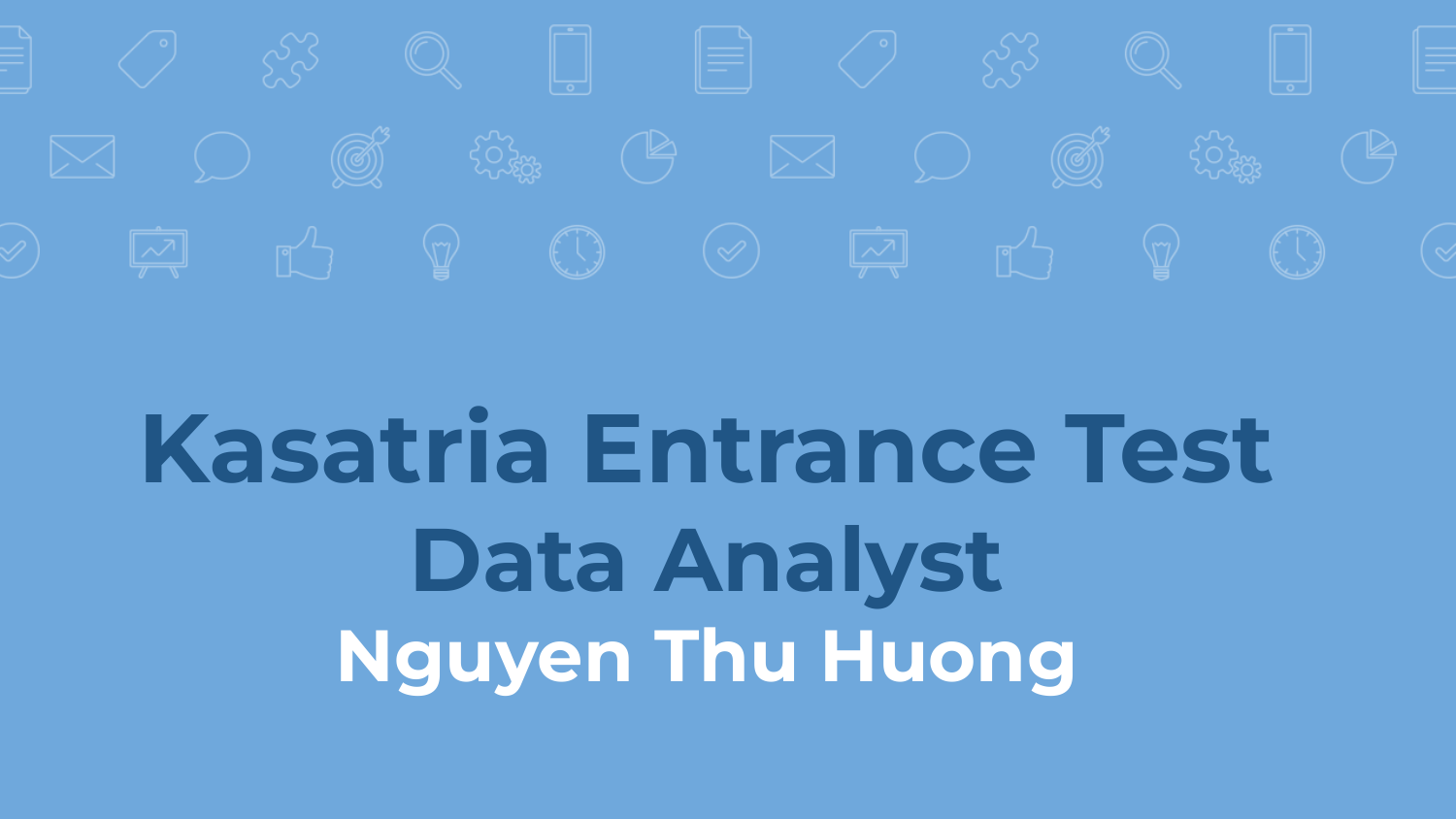

# Kasatria Entrance Test Data Analyst Nguyen Thu Huong